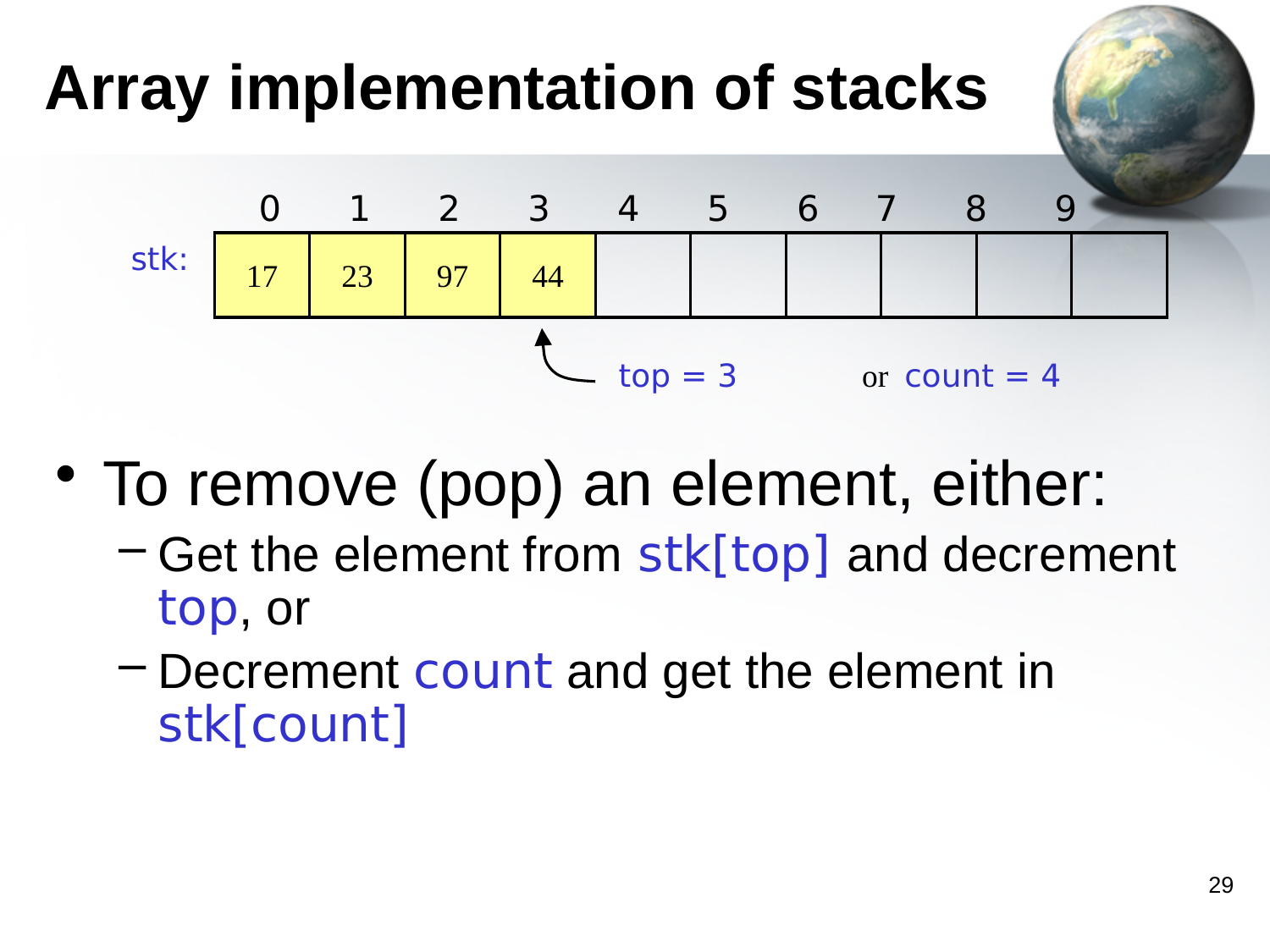

# Array implementation of stacks
0      1      2      3      4      5      6     7      8      9
stk:
17
23
97
44

top = 3
or  count = 4
To remove (pop) an element, either:
Get the element from stk[top] and decrement top, or
Decrement count and get the element in stk[count]
29